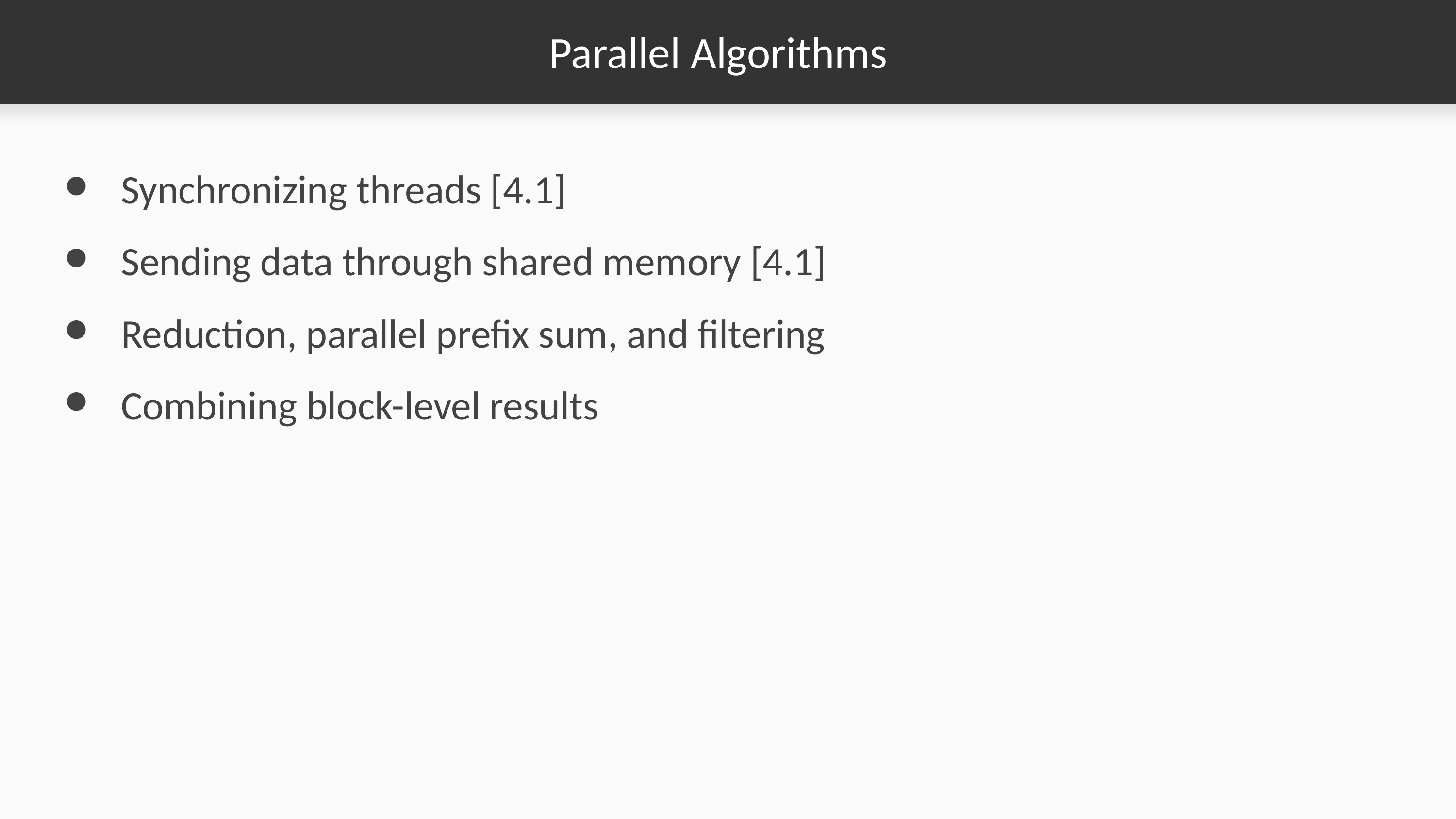

# Parallel Algorithms
Synchronizing threads [4.1]
Sending data through shared memory [4.1]
Reduction, parallel prefix sum, and filtering
Combining block-level results